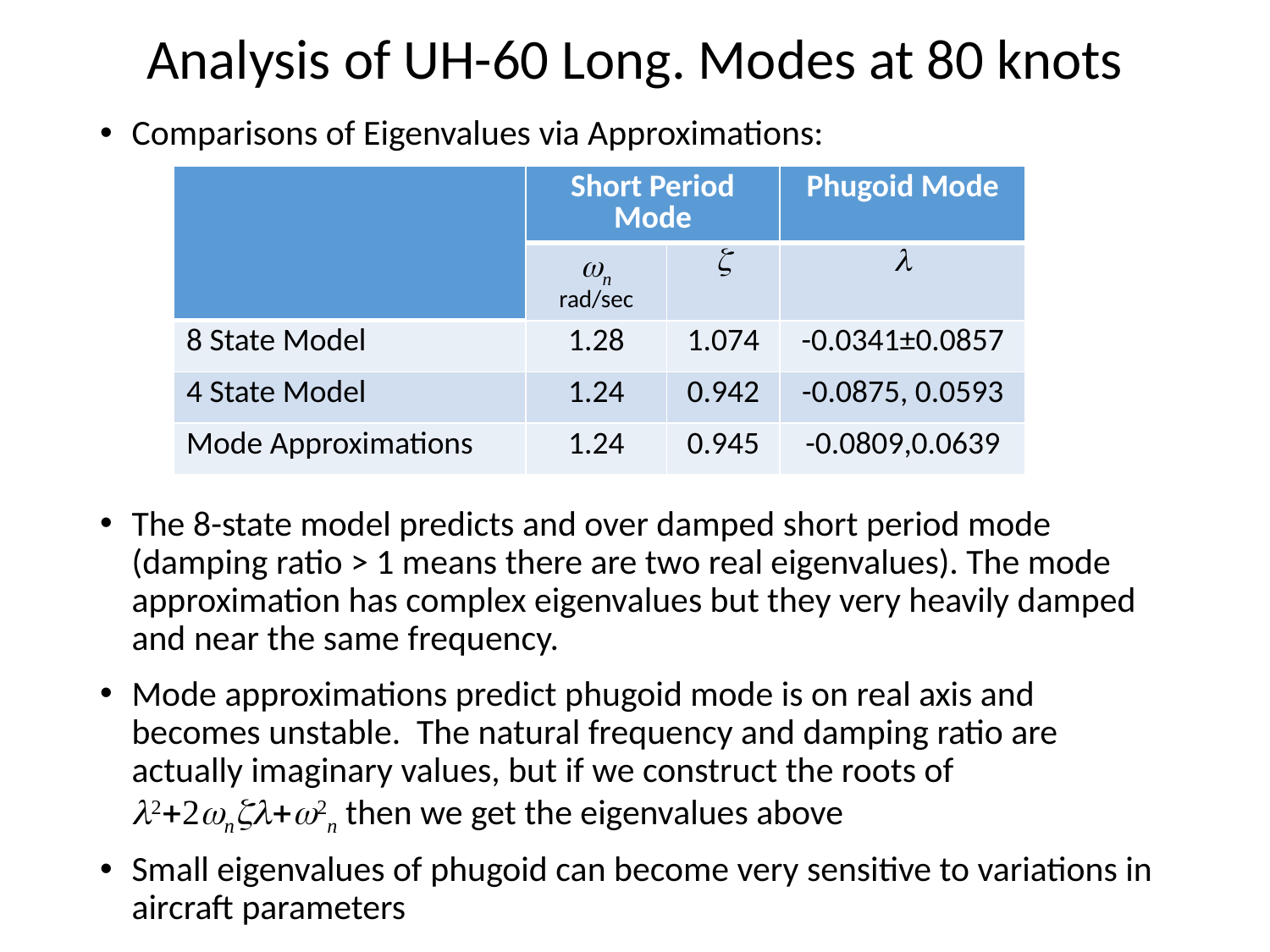

# Analysis of UH-60 Long. Modes at 80 knots
Comparisons of Eigenvalues via Approximations:

The 8-state model predicts and over damped short period mode (damping ratio > 1 means there are two real eigenvalues). The mode approximation has complex eigenvalues but they very heavily damped and near the same frequency.
Mode approximations predict phugoid mode is on real axis and becomes unstable.  The natural frequency and damping ratio are actually imaginary values, but if we construct the roots of  λ2+2ωnζλ+ω2n then we get the eigenvalues above
Small eigenvalues of phugoid can become very sensitive to variations in aircraft parameters

|  | Short Period Mode |  | Phugoid Mode |
| --- | --- | --- | --- |
|  | ωn rad/sec | ζ | λ |
| 8 State Model | 1.28 | 1.074 | -0.0341±0.0857 |
| 4 State Model | 1.24 | 0.942 | -0.0875, 0.0593 |
| Mode Approximations | 1.24 | 0.945 | -0.0809,0.0639 |